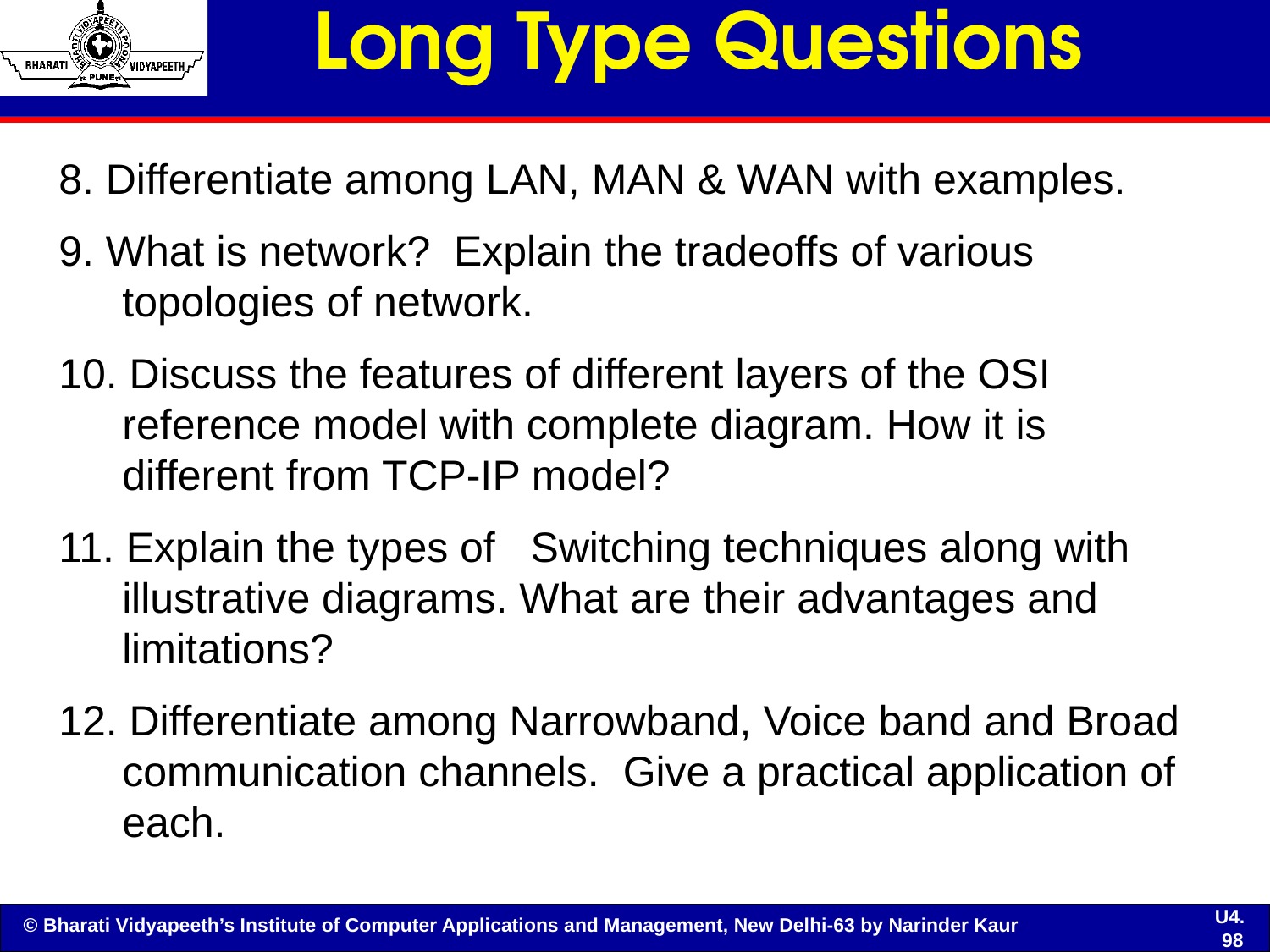

# Long Type Questions
8. Differentiate among LAN, MAN & WAN with examples.
9. What is network?  Explain the tradeoffs of various topologies of network.
10. Discuss the features of different layers of the OSI reference model with complete diagram. How it is different from TCP-IP model?
11. Explain the types of   Switching techniques along with illustrative diagrams. What are their advantages and limitations?
12. Differentiate among Narrowband, Voice band and Broad communication channels.  Give a practical application of each.